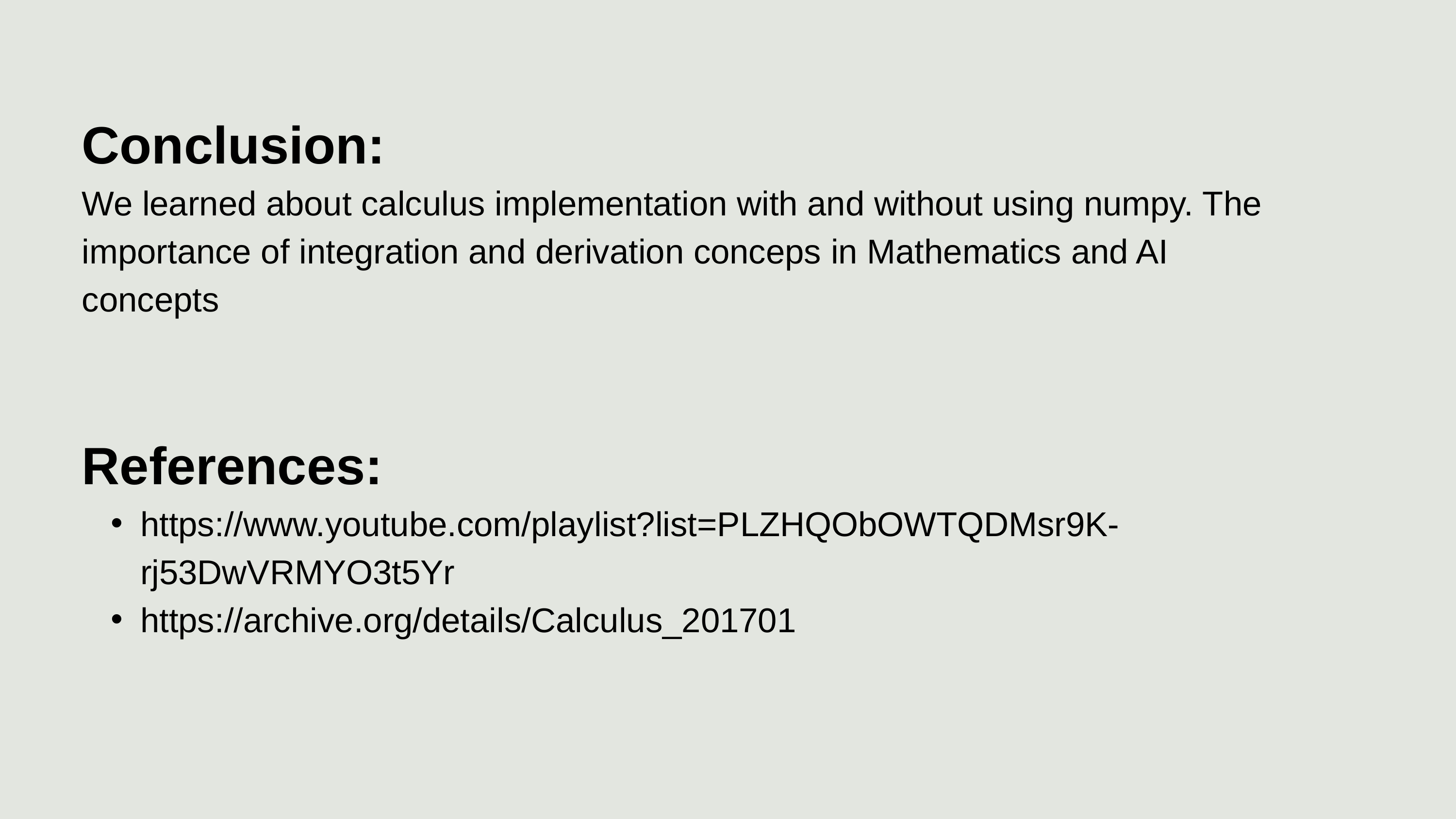

Conclusion:
We learned about calculus implementation with and without using numpy. The importance of integration and derivation conceps in Mathematics and AI concepts
References:
https://www.youtube.com/playlist?list=PLZHQObOWTQDMsr9K-rj53DwVRMYO3t5Yr
https://archive.org/details/Calculus_201701